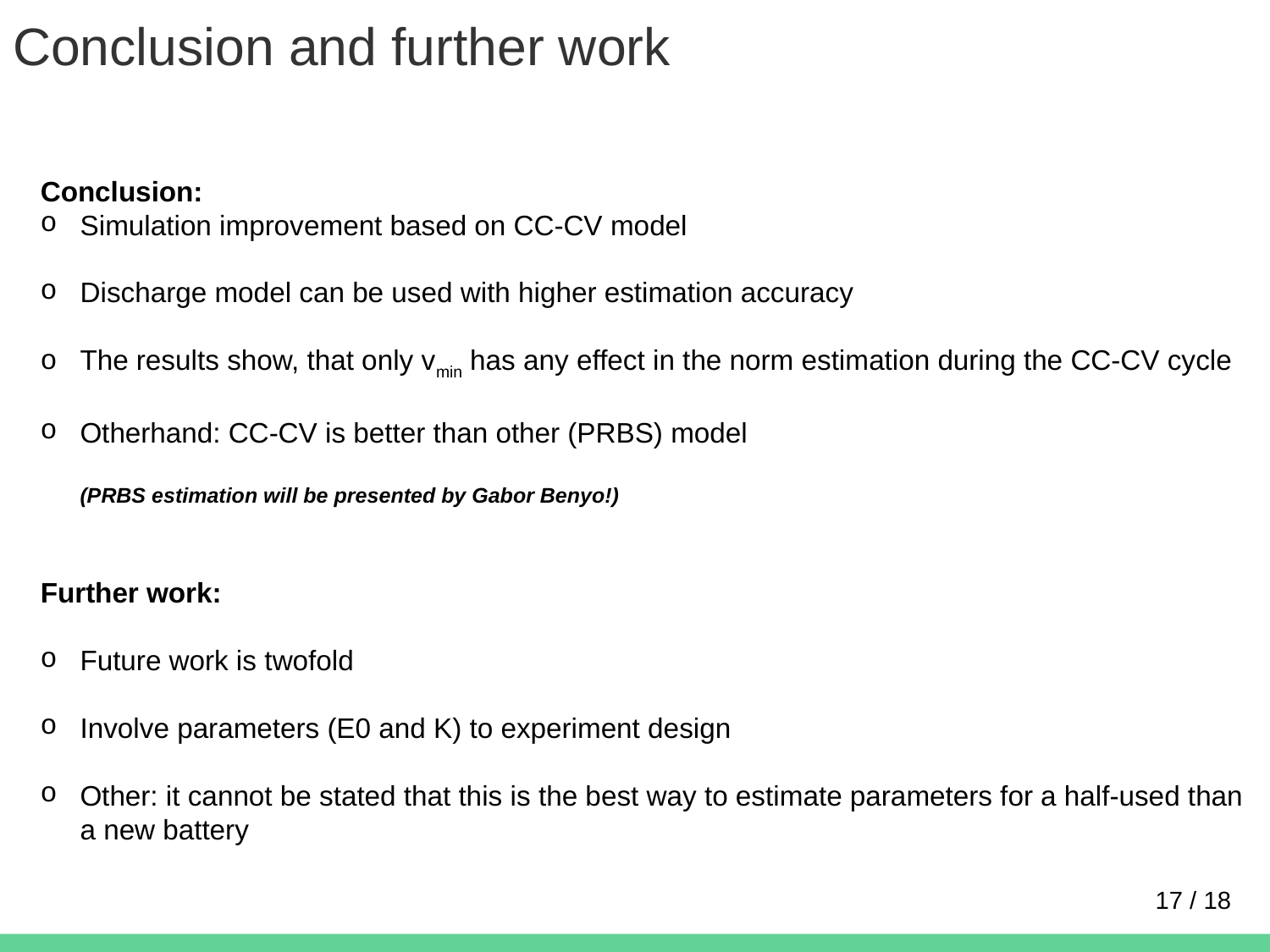

Conclusion and further work
Conclusion:
Simulation improvement based on CC-CV model

Discharge model can be used with higher estimation accuracy

The results show, that only vmin has any effect in the norm estimation during the CC-CV cycle

Otherhand: CC-CV is better than other (PRBS) model
(PRBS estimation will be presented by Gabor Benyo!)

Further work:

Future work is twofold

Involve parameters (E0 and K) to experiment design

Other: it cannot be stated that this is the best way to estimate parameters for a half-used than a new battery

17 / 18